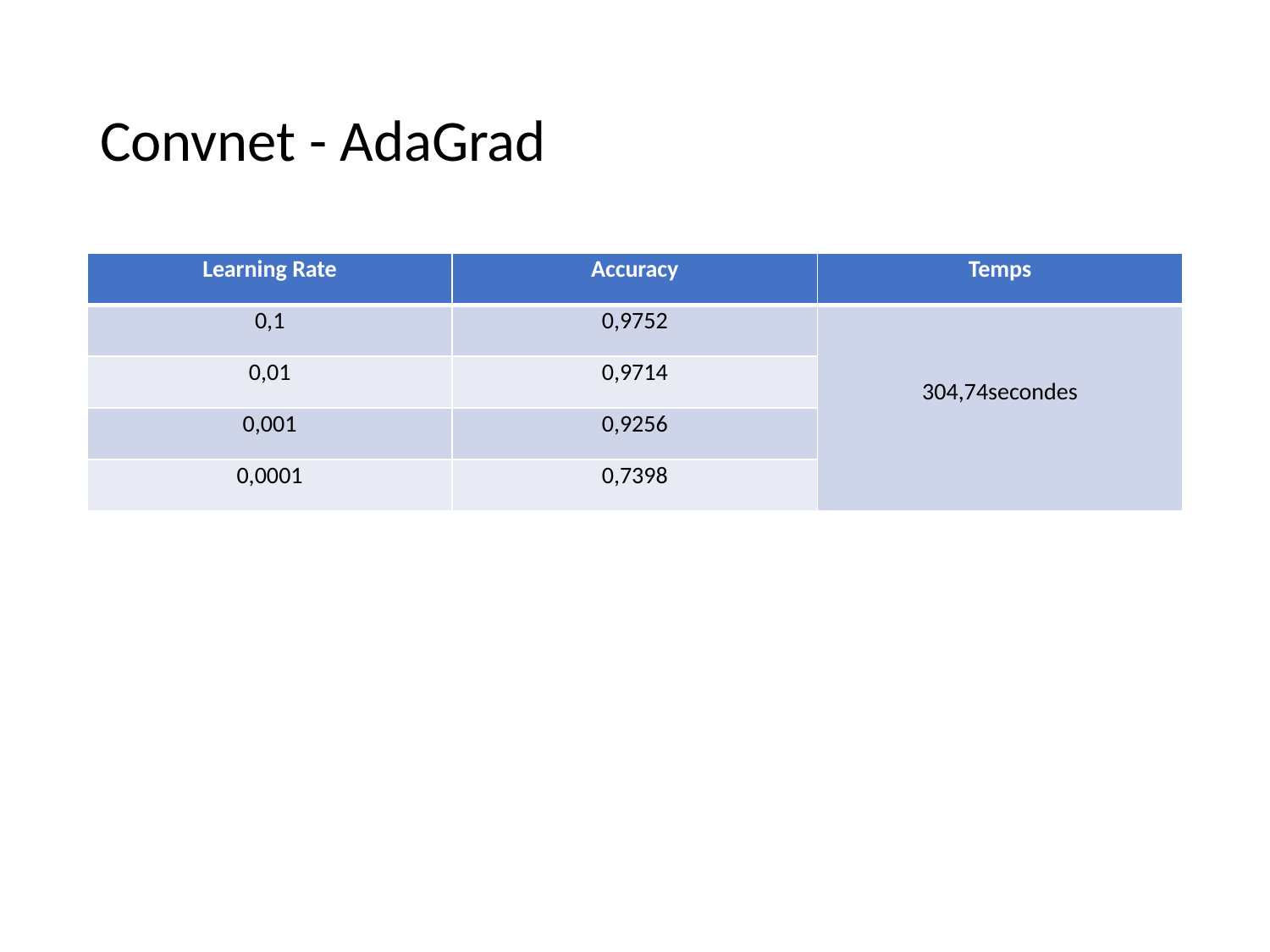

# Convnet - AdaGrad
| Learning Rate | Accuracy | Temps |
| --- | --- | --- |
| 0,1 | 0,9752 | 304,74secondes |
| 0,01 | 0,9714 |  |
| 0,001 | 0,9256 |  |
| 0,0001 | 0,7398 |  |